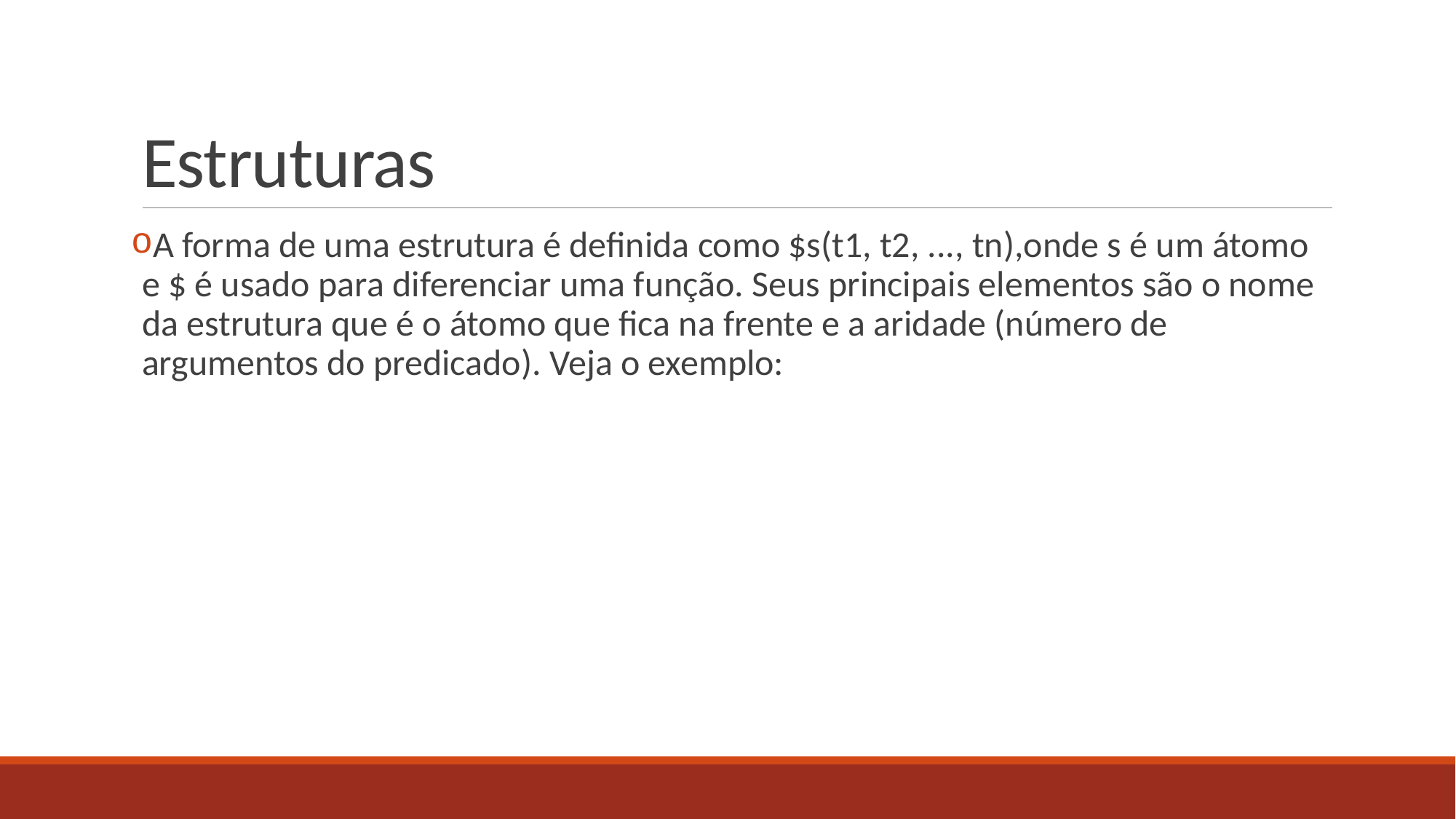

# Estruturas
A forma de uma estrutura é definida como $s(t1, t2, ..., tn),onde s é um átomo e $ é usado para diferenciar uma função. Seus principais elementos são o nome da estrutura que é o átomo que fica na frente e a aridade (número de argumentos do predicado). Veja o exemplo: